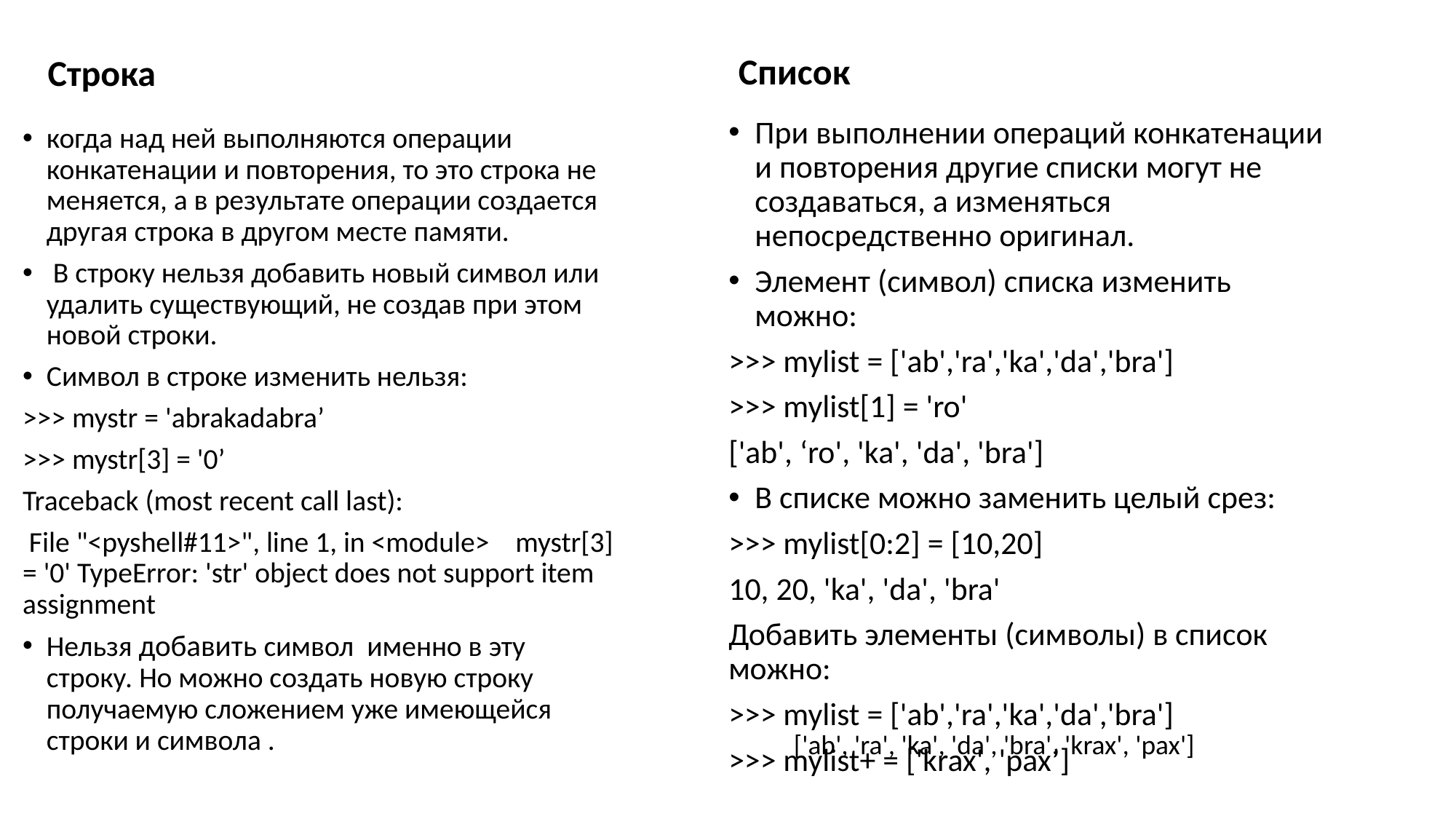

Список
Строка
При выполнении операций конкатенации и повторения другие списки могут не создаваться, а изменяться непосредственно оригинал.
Элемент (символ) списка изменить можно:
>>> mylist = ['ab','ra','ka','da','bra']
>>> mylist[1] = 'ro'
['ab', ‘ro', 'ka', 'da', 'bra']
В списке можно заменить целый срез:
>>> mylist[0:2] = [10,20]
10, 20, 'ka', 'da', 'bra'
Добавить элементы (символы) в список можно:
>>> mylist = ['ab','ra','ka','da','bra']
>>> mylist+ = ['krax', 'pax’]

когда над ней выполняются операции конкатенации и повторения, то это строка не меняется, а в результате операции создается другая строка в другом месте памяти.
 В строку нельзя добавить новый символ или удалить существующий, не создав при этом новой строки.
Символ в строке изменить нельзя:
>>> mystr = 'abrakadabra’
>>> mystr[3] = '0’
Traceback (most recent call last):
 File "<pyshell#11>", line 1, in <module>    mystr[3] = '0' TypeError: 'str' object does not support item assignment
Нельзя добавить символ  именно в эту строку. Но можно создать новую строку  получаемую сложением уже имеющейся строки и символа .

['ab', 'ra', 'ka', 'da', 'bra', 'krax', 'pax']